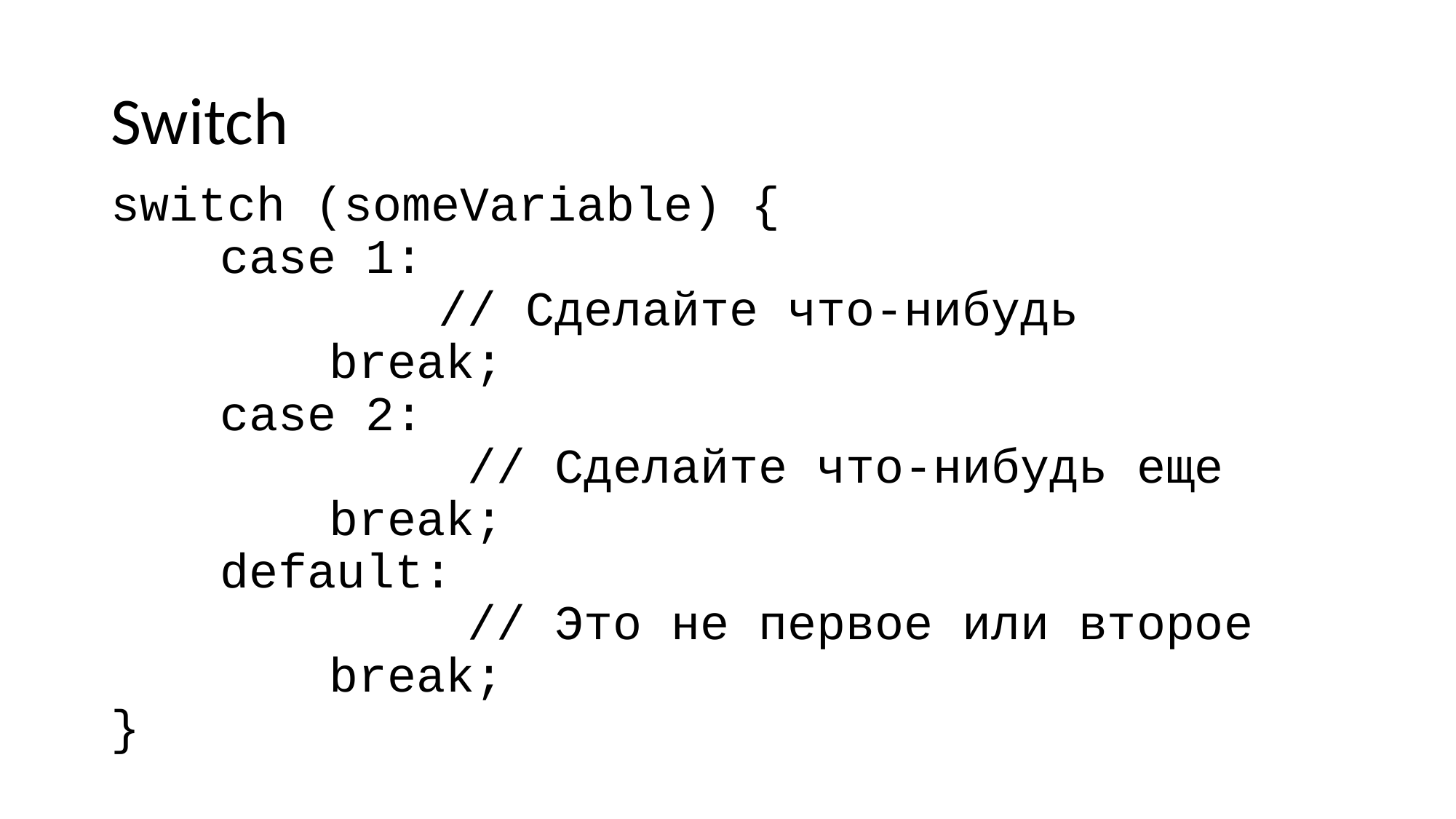

# Switch
switch (someVariable) {
	case 1:
 			// Сделайте что-нибудь
 		break;
	case 2:
	 		 // Сделайте что-нибудь еще
 		break;
	default:
	 		 // Это не первое или второе
		break;
}